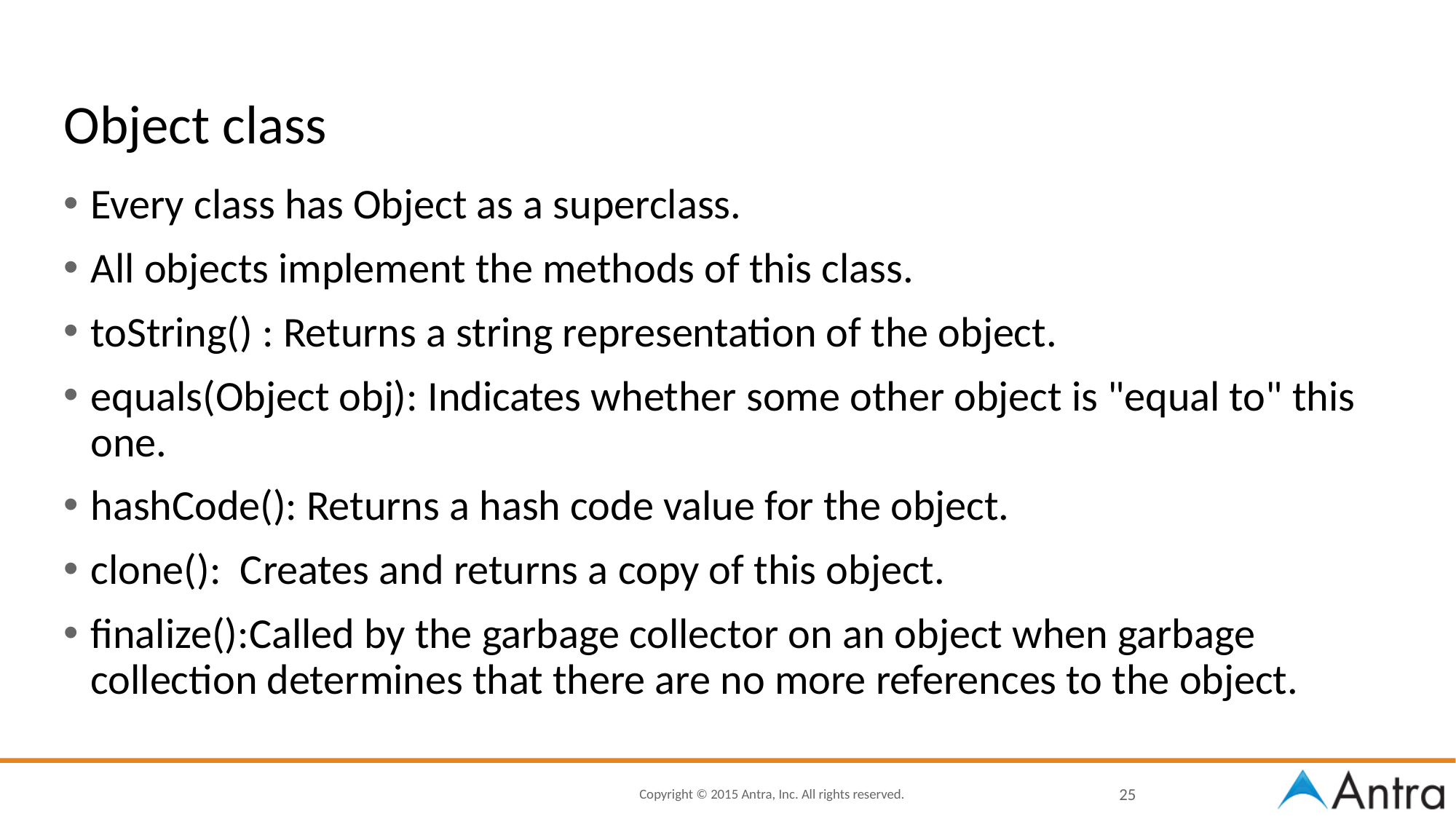

# Object class
Every class has Object as a superclass.
All objects implement the methods of this class.
toString() : Returns a string representation of the object.
equals(Object obj): Indicates whether some other object is "equal to" this one.
hashCode(): Returns a hash code value for the object.
clone():  Creates and returns a copy of this object.
finalize():Called by the garbage collector on an object when garbage collection determines that there are no more references to the object.
25